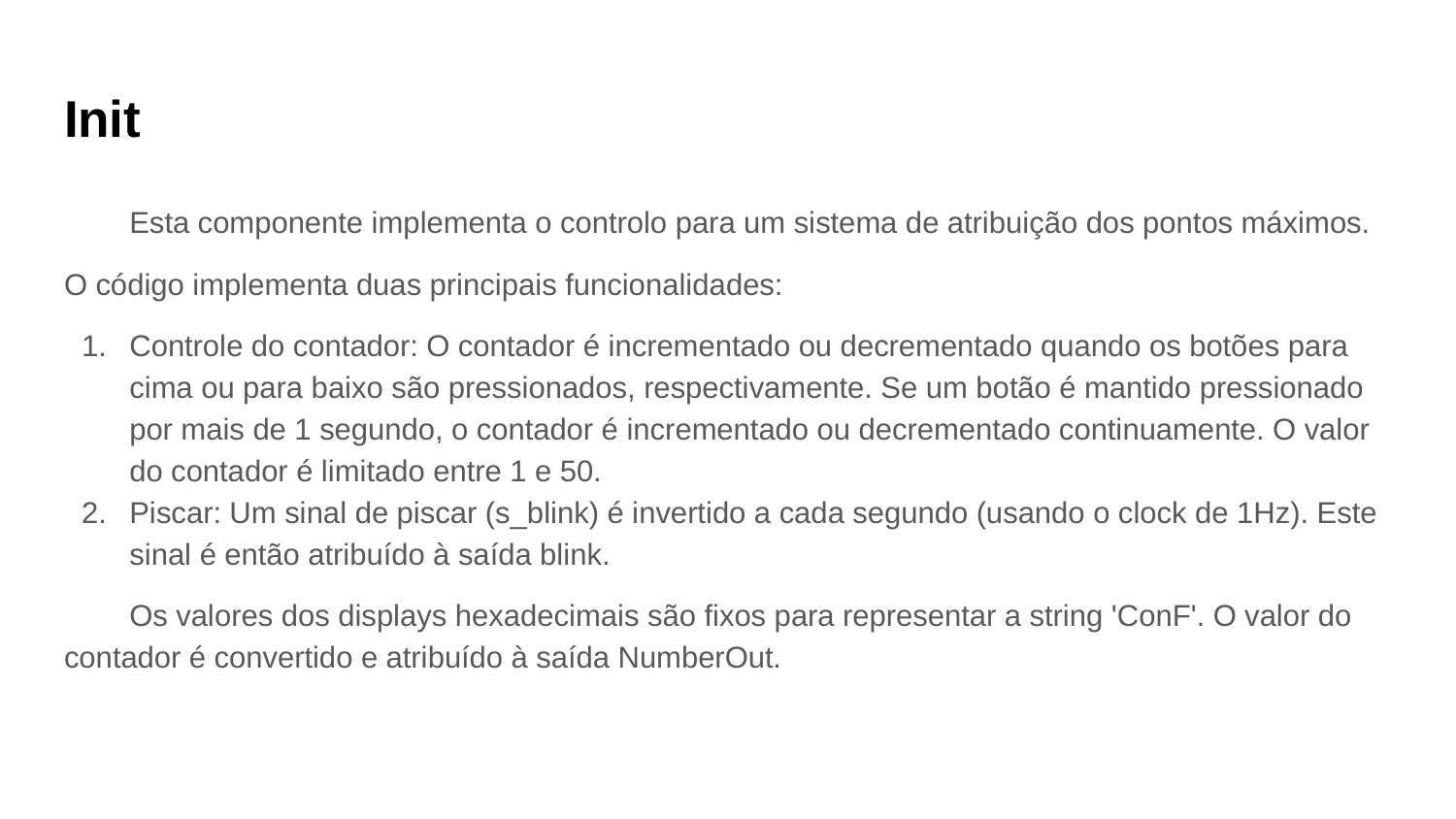

# Init
Esta componente implementa o controlo para um sistema de atribuição dos pontos máximos.
O código implementa duas principais funcionalidades:
Controle do contador: O contador é incrementado ou decrementado quando os botões para cima ou para baixo são pressionados, respectivamente. Se um botão é mantido pressionado por mais de 1 segundo, o contador é incrementado ou decrementado continuamente. O valor do contador é limitado entre 1 e 50.
Piscar: Um sinal de piscar (s_blink) é invertido a cada segundo (usando o clock de 1Hz). Este sinal é então atribuído à saída blink.
Os valores dos displays hexadecimais são fixos para representar a string 'ConF'. O valor do contador é convertido e atribuído à saída NumberOut.